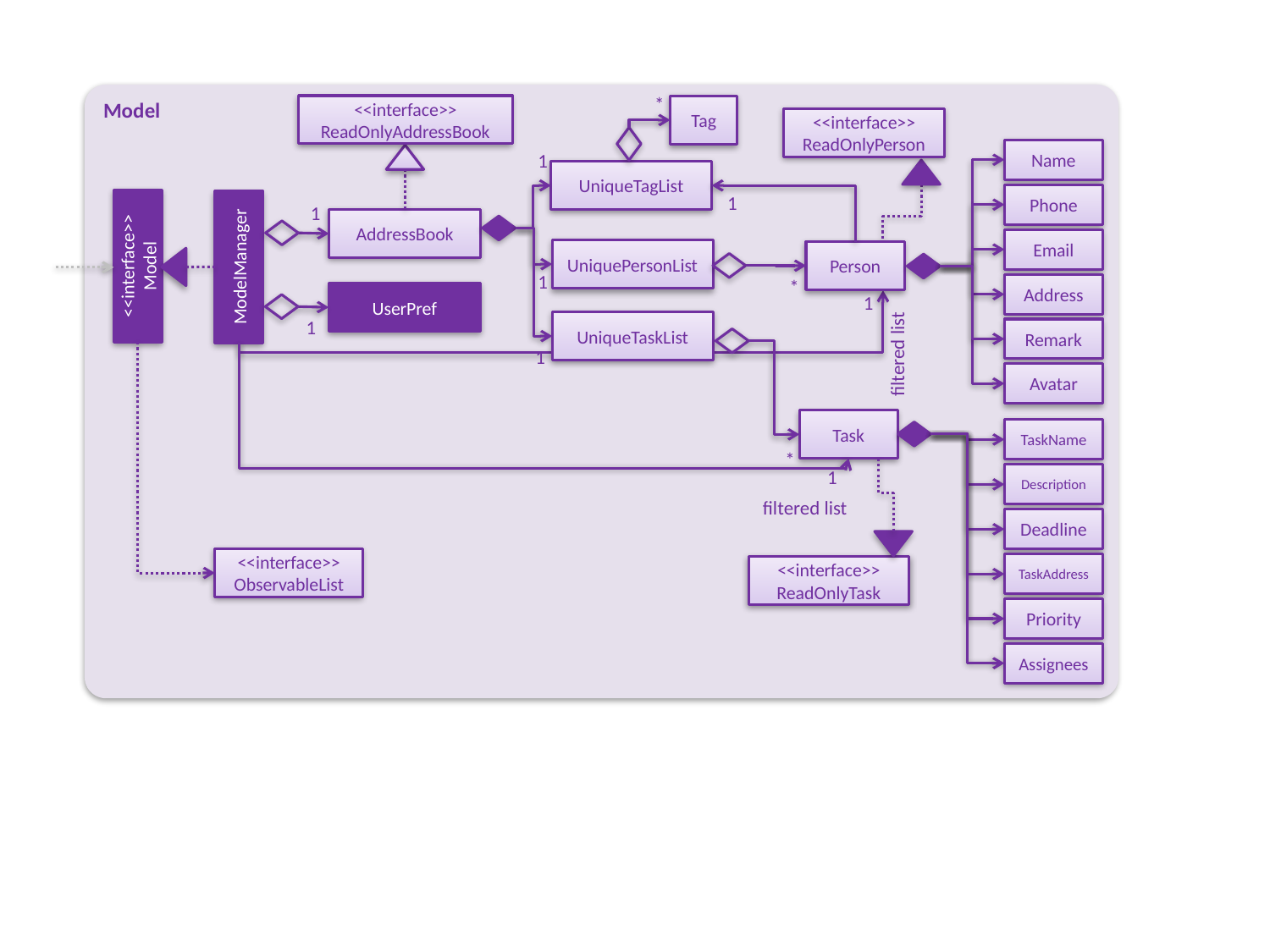

Model
*
<<interface>>
ReadOnlyAddressBook
Tag
<<interface>>
ReadOnlyPerson

Name

1

UniqueTagList
Phone
1
1
AddressBook

Email
UniquePersonList
Person
<<interface>>
Model
ModelManager

1
Address
*
UserPref
1

UniqueTaskList
1
Remark

filtered list
1
Avatar
Task
TaskName

*
Description
1
filtered list
Deadline

<<interface>>
ObservableList
TaskAddress
<<interface>>
ReadOnlyTask
Priority
Assignees